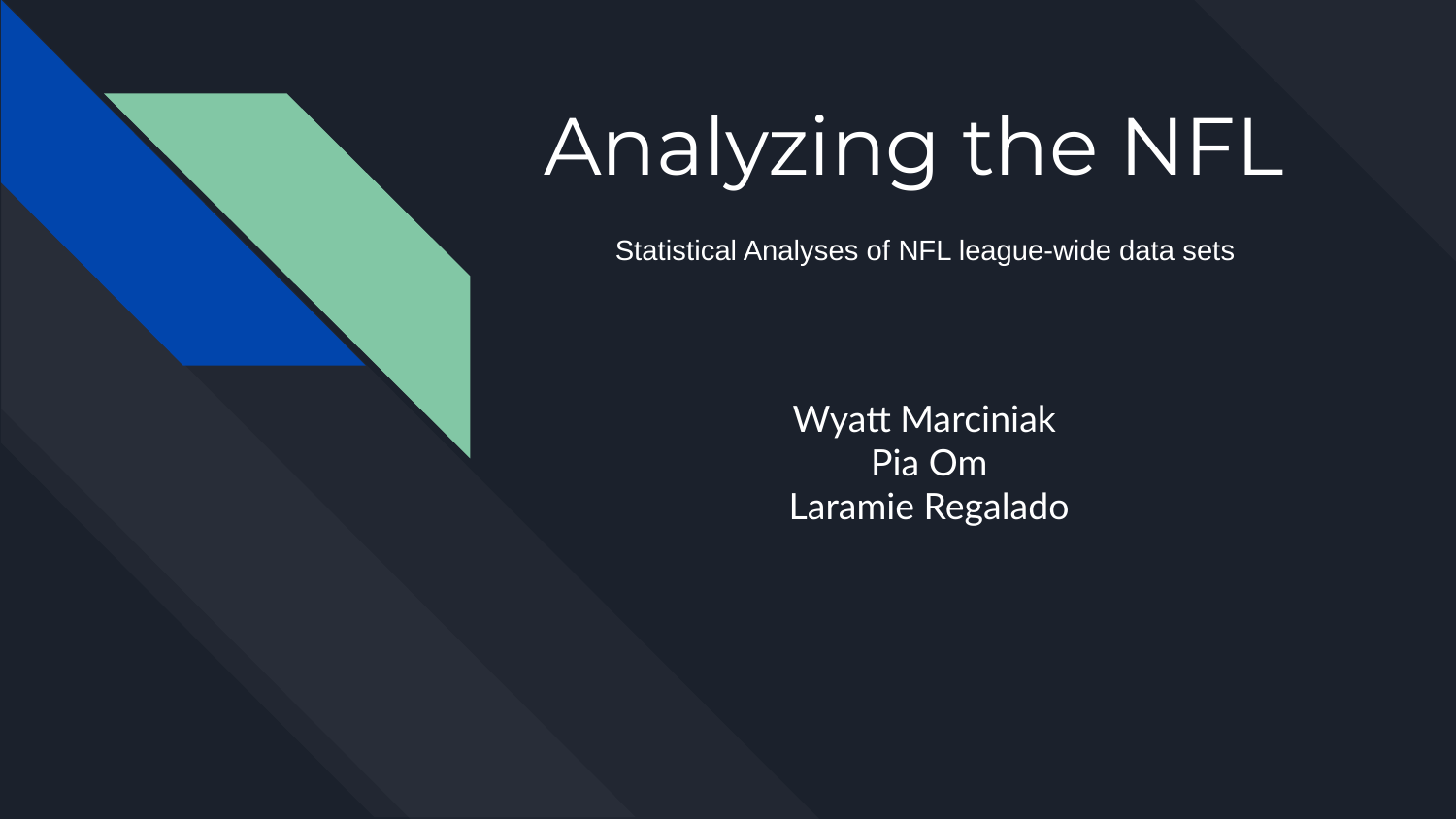

# Analyzing the NFL
Statistical Analyses of NFL league-wide data sets

Wyatt Marciniak
Pia Om
Laramie Regalado